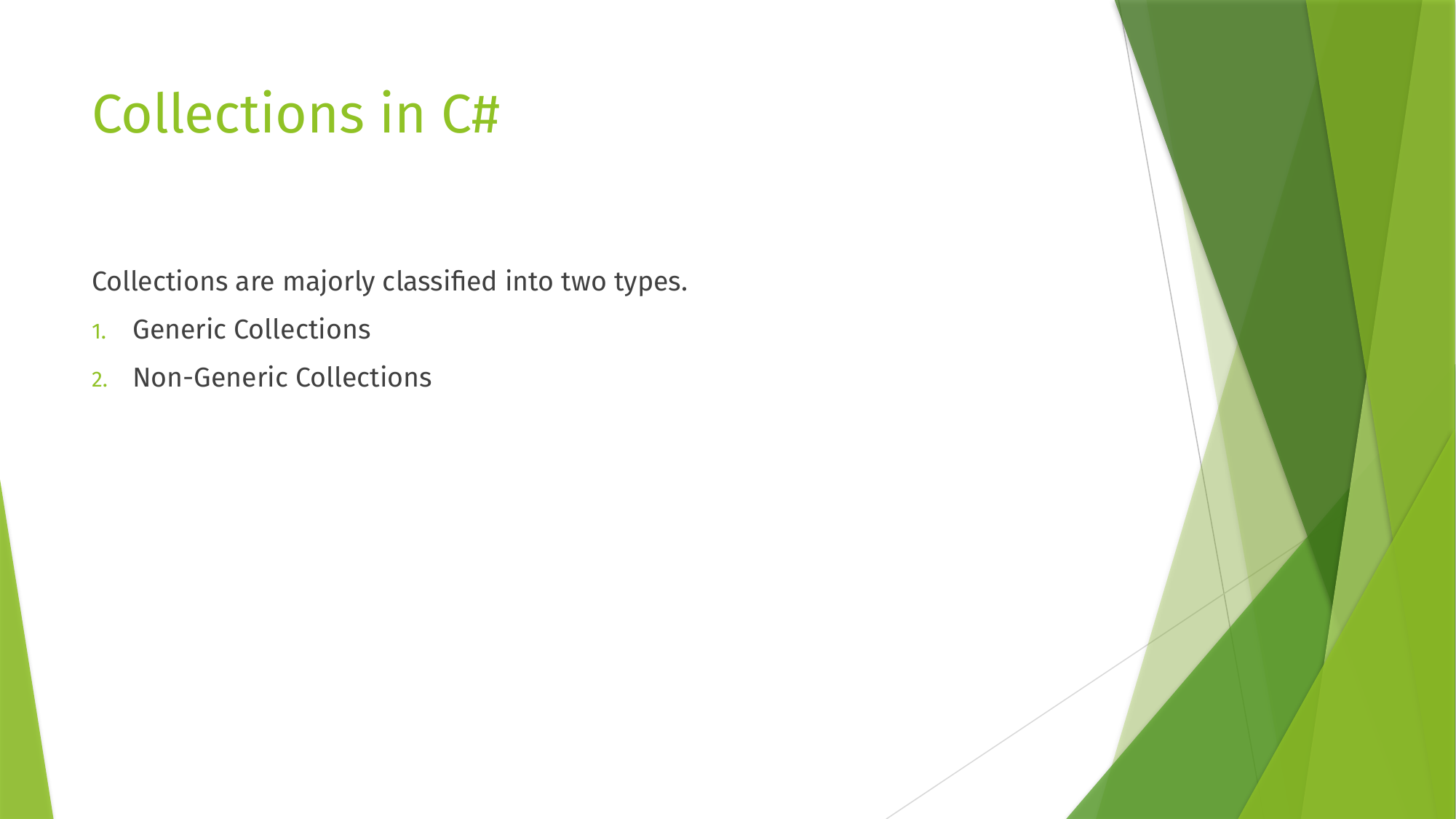

# Collections in C#
Collections are majorly classified into two types.
Generic Collections
Non-Generic Collections